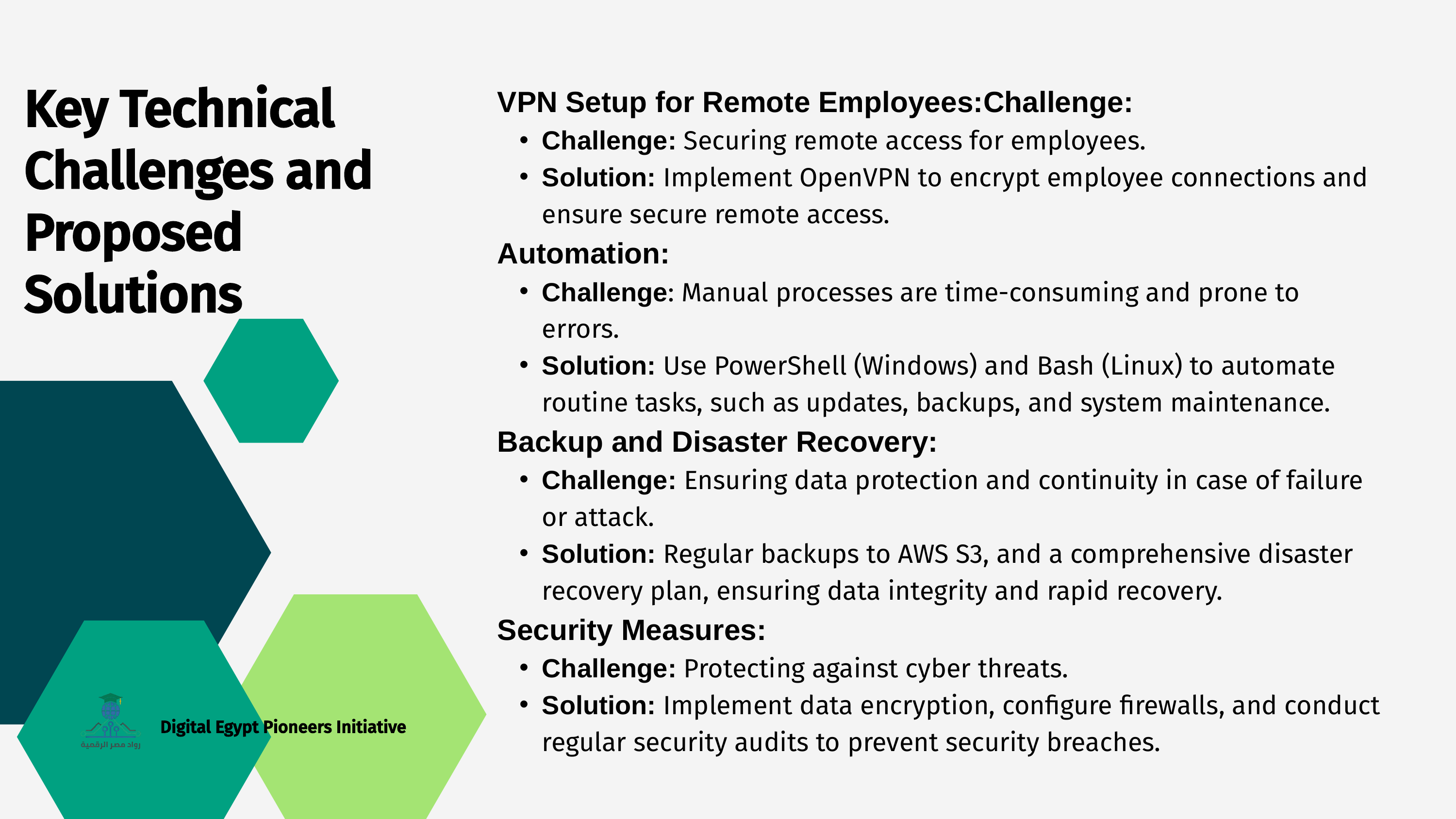

Key Technical Challenges and Proposed Solutions
VPN Setup for Remote Employees:Challenge:
Challenge: Securing remote access for employees.
Solution: Implement OpenVPN to encrypt employee connections and ensure secure remote access.
Automation:
Challenge: Manual processes are time-consuming and prone to errors.
Solution: Use PowerShell (Windows) and Bash (Linux) to automate routine tasks, such as updates, backups, and system maintenance.
Backup and Disaster Recovery:
Challenge: Ensuring data protection and continuity in case of failure or attack.
Solution: Regular backups to AWS S3, and a comprehensive disaster recovery plan, ensuring data integrity and rapid recovery.
Security Measures:
Challenge: Protecting against cyber threats.
Solution: Implement data encryption, configure firewalls, and conduct regular security audits to prevent security breaches.

Digital Egypt Pioneers Initiative